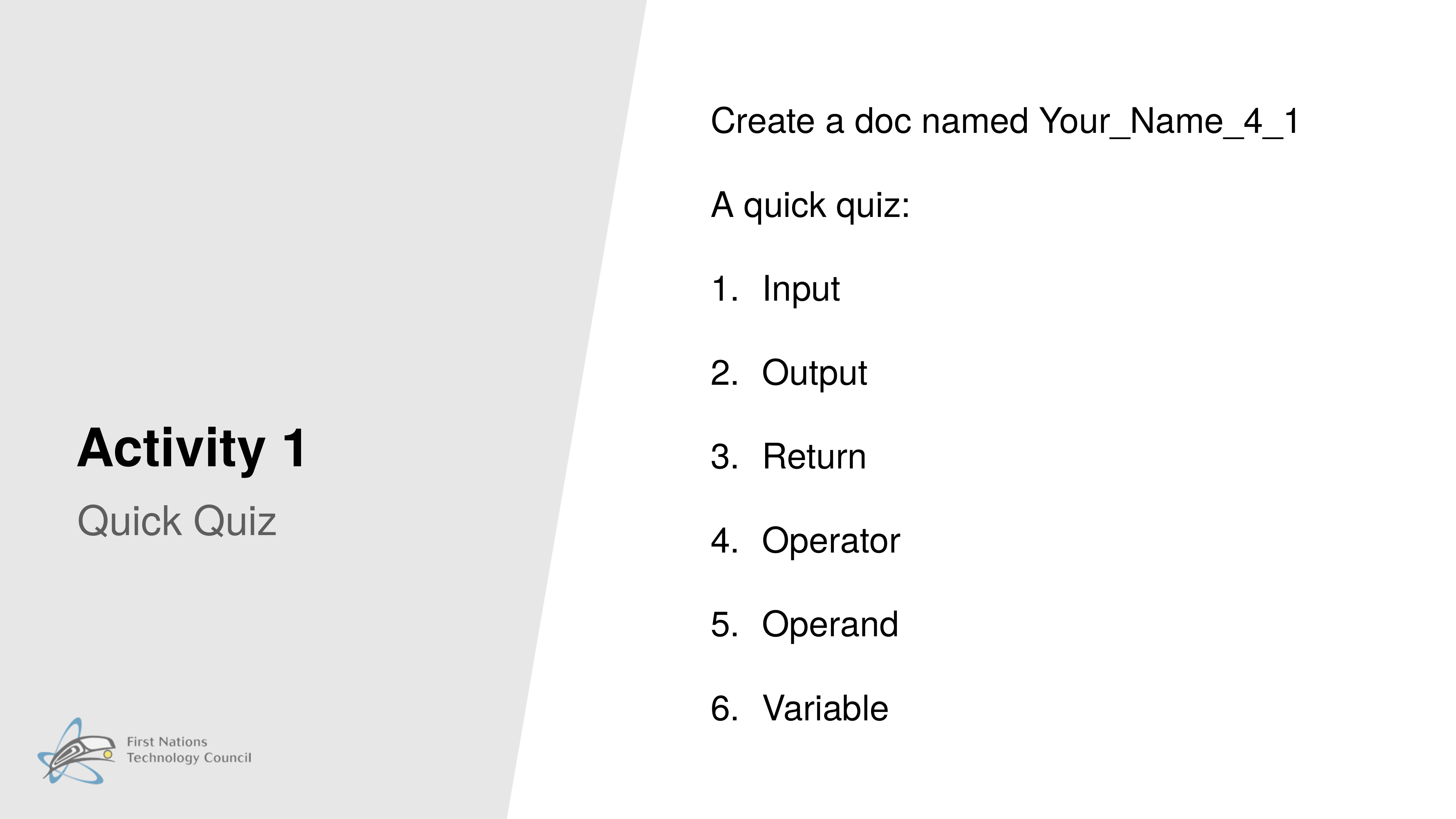

# Activity 1
Create a doc named Your_Name_4_1
A quick quiz:
Input
Output
Return
Operator
Operand
Variable
Quick Quiz